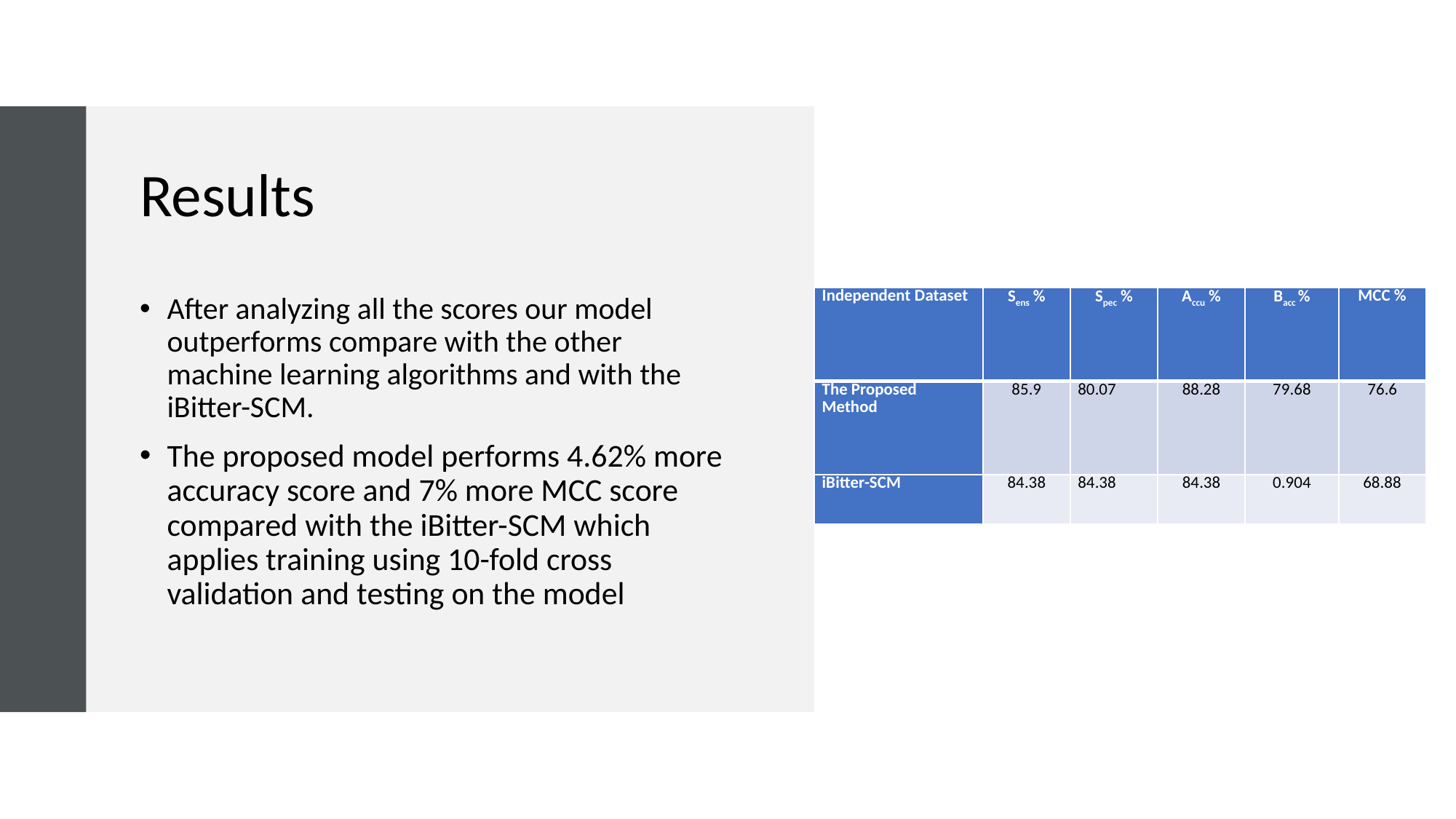

# Results
| Independent Dataset | Sens % | Spec % | Accu % | Bacc % | MCC % |
| --- | --- | --- | --- | --- | --- |
| The Proposed Method | 85.9 | 80.07 | 88.28 | 79.68 | 76.6 |
| iBitter-SCM | 84.38 | 84.38 | 84.38 | 0.904 | 68.88 |
After analyzing all the scores our model outperforms compare with the other machine learning algorithms and with the iBitter-SCM.
The proposed model performs 4.62% more accuracy score and 7% more MCC score compared with the iBitter-SCM which applies training using 10-fold cross validation and testing on the model